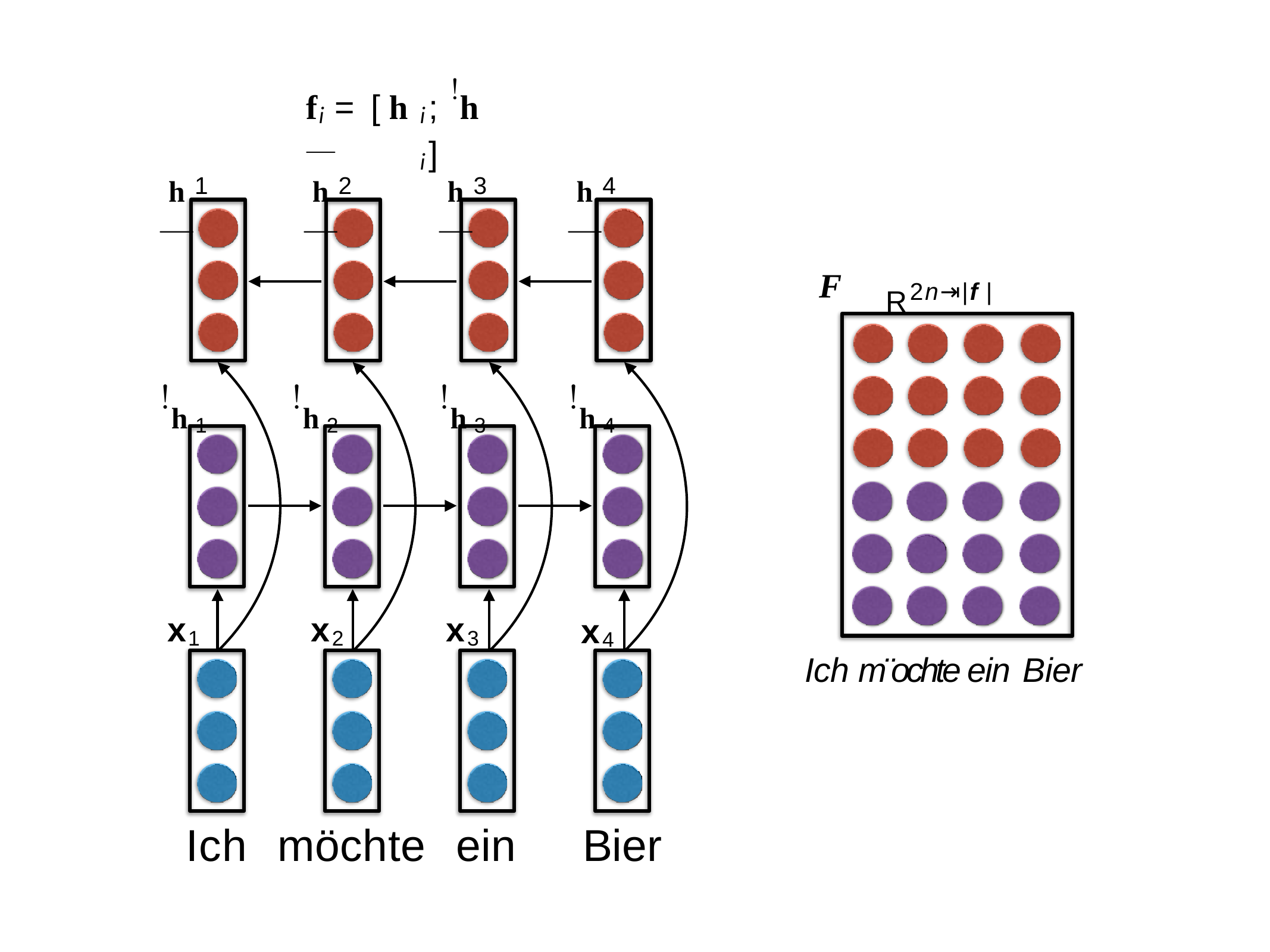

# fi = [ h—
i; !h i]
 h—
 h—
 h—
 h—
1
2
3
4

R2n⇥|f |

F

!h 1
!h 2
!h 3
!h 4

x3
x1
x2
x4
Ich m¨ochte ein Bier

Ich
möchte
ein
Bier